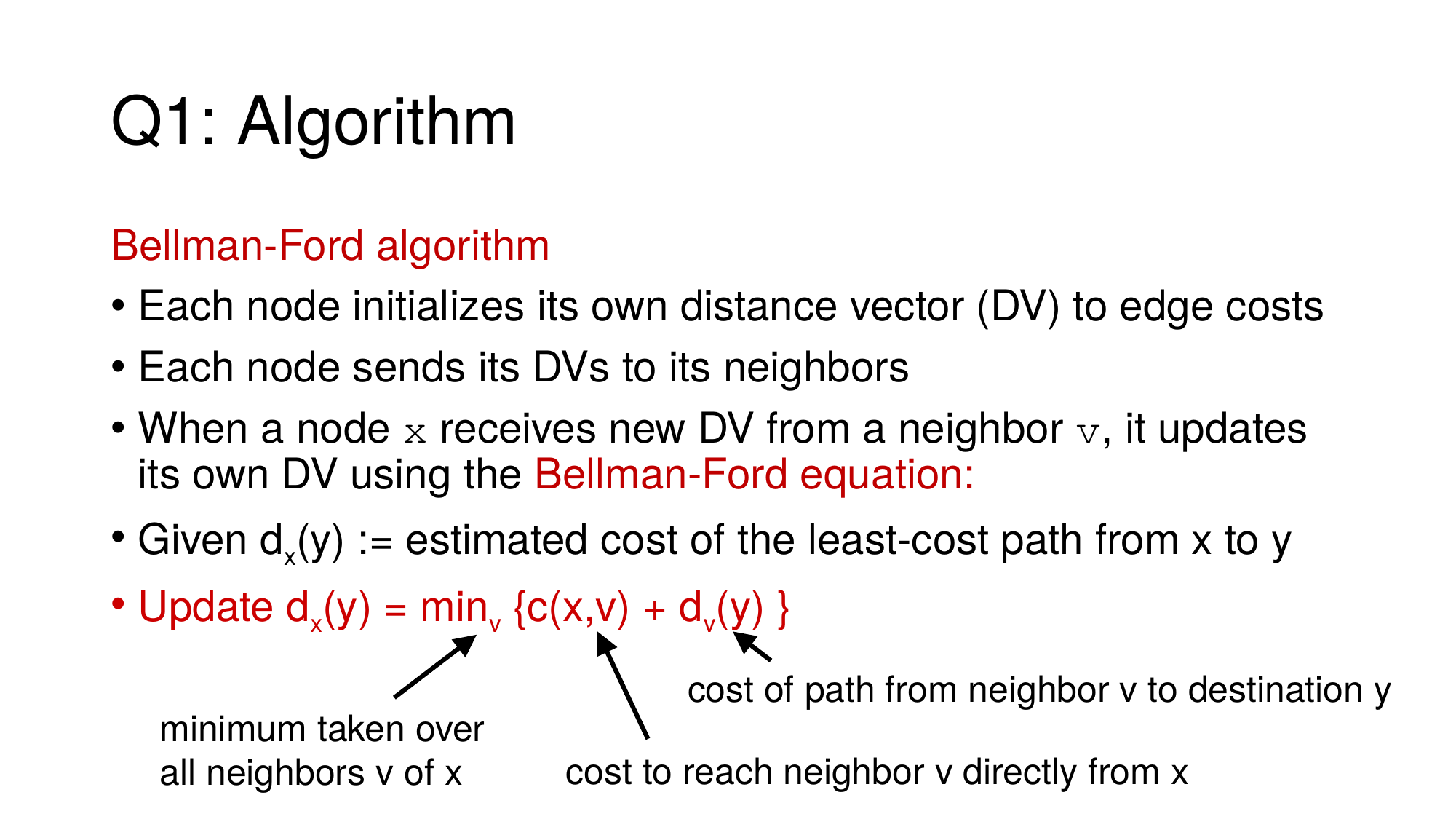

# Q1: Algorithm
Bellman-Ford algorithm
Each node initializes its own distance vector (DV) to edge costs
Each node sends its DVs to its neighbors
When a node x receives new DV from a neighbor v, it updates its own DV using the Bellman-Ford equation:
Given dx(y) := estimated cost of the least-cost path from x to y
Update dx(y) = minv {c(x,v) + dv(y) }

cost of path from neighbor v to destination y
minimum taken over
all neighbors v of x
cost to reach neighbor v directly from x